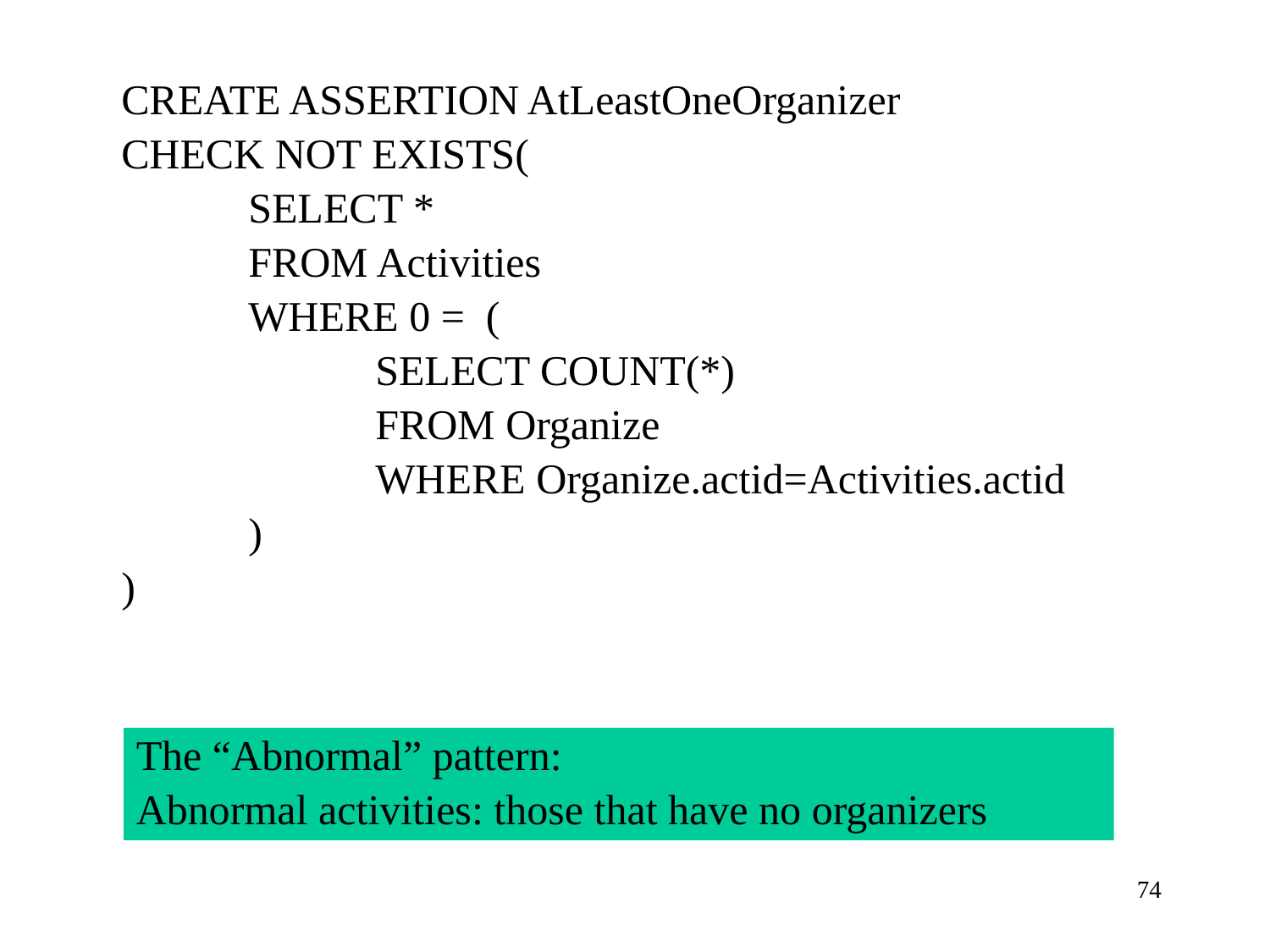

CREATE ASSERTION AtLeastOneOrganizer
CHECK NOT EXISTS(
	SELECT *
	FROM Activities
	WHERE 0 =  (
		SELECT COUNT(*)
		FROM Organize
		WHERE Organize.actid=Activities.actid
	)
)
The “Abnormal” pattern:
Abnormal activities: those that have no organizers
74